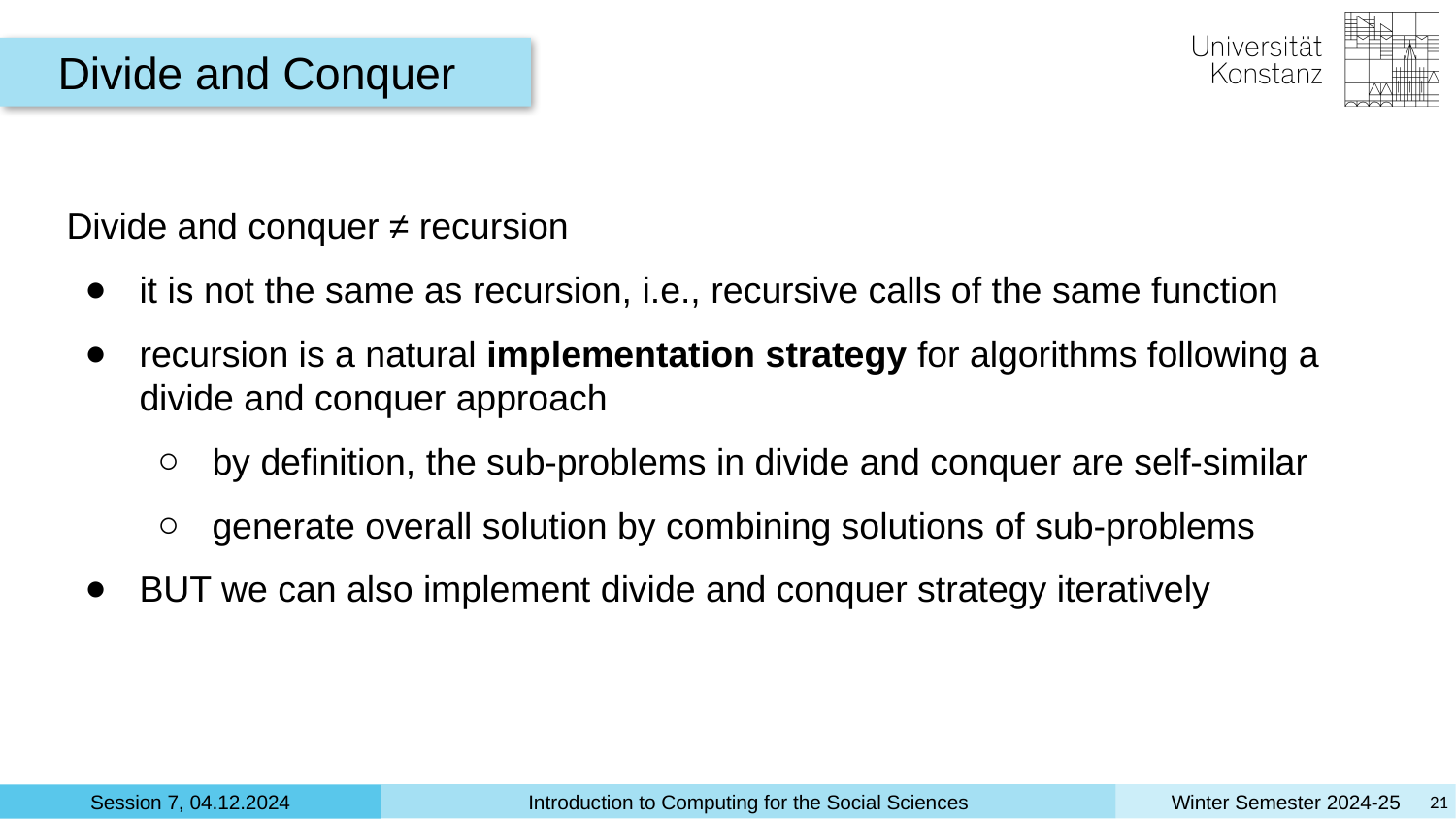

Divide and Conquer
Divide and conquer ≠ recursion
it is not the same as recursion, i.e., recursive calls of the same function
recursion is a natural implementation strategy for algorithms following a divide and conquer approach
by definition, the sub-problems in divide and conquer are self-similar
generate overall solution by combining solutions of sub-problems
BUT we can also implement divide and conquer strategy iteratively